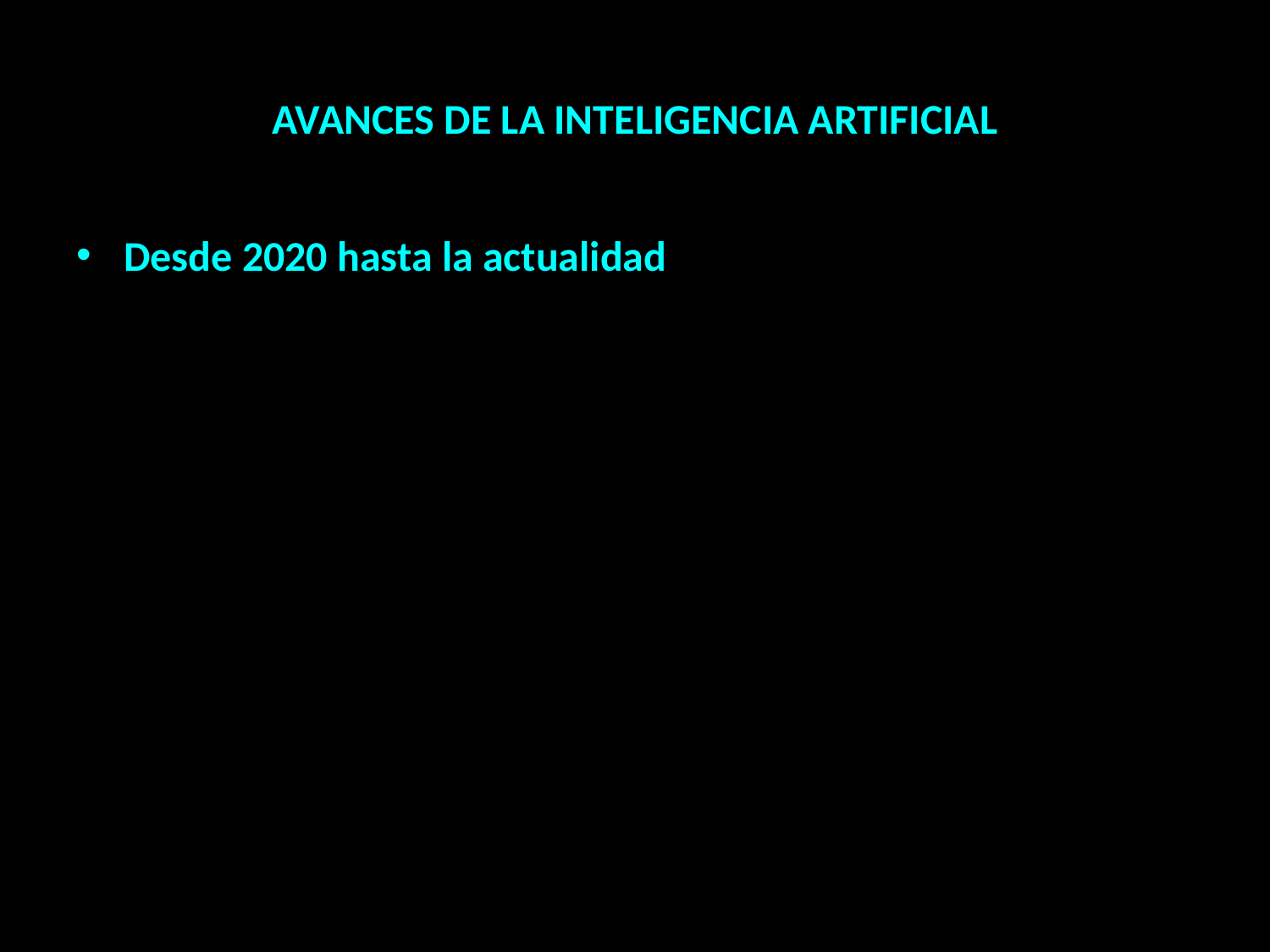

# AVANCES DE LA INTELIGENCIA ARTIFICIAL
Desde 2020 hasta la actualidad